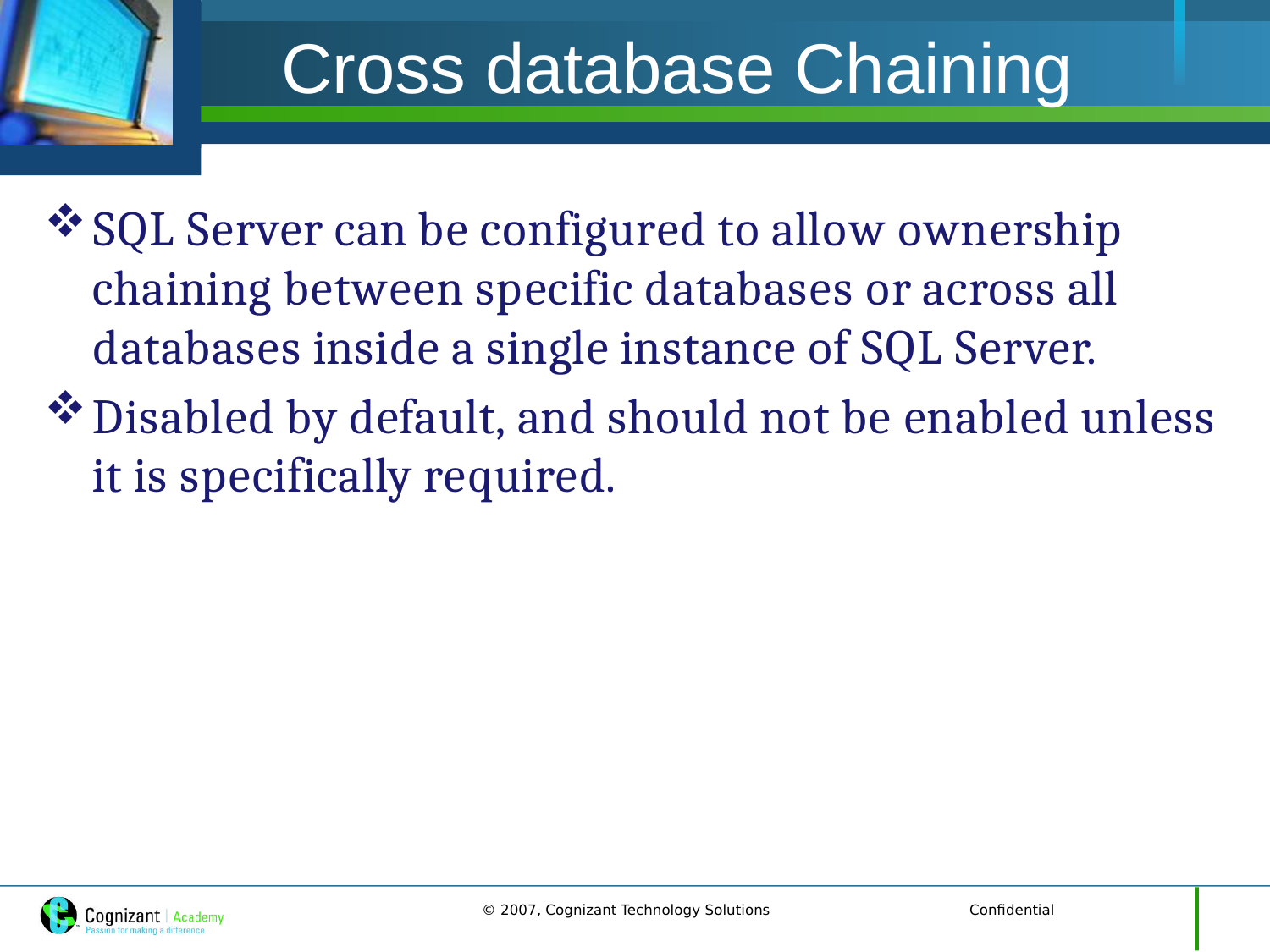

# Cross database Chaining
SQL Server can be configured to allow ownership chaining between specific databases or across all databases inside a single instance of SQL Server.
Disabled by default, and should not be enabled unless it is specifically required.